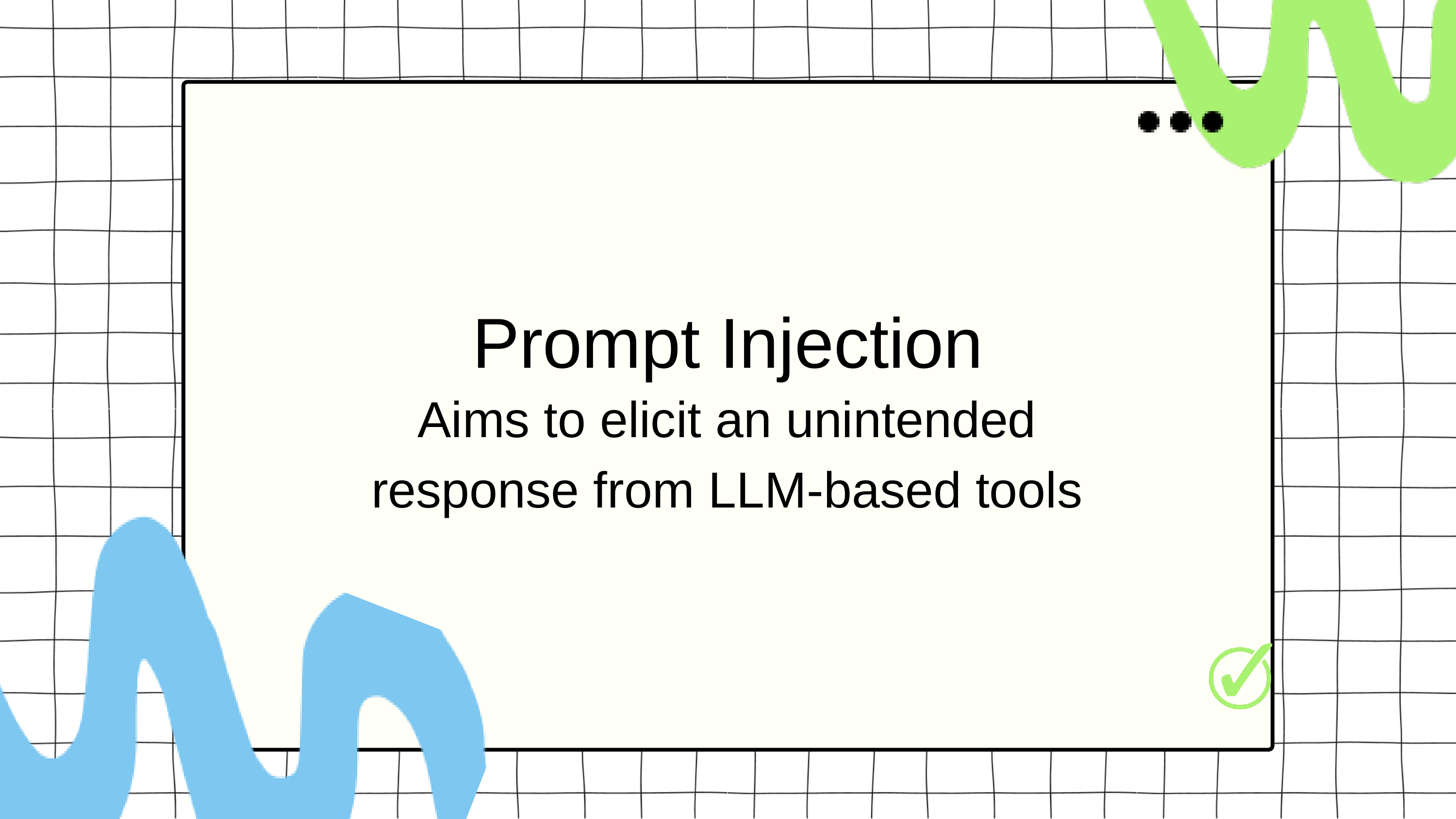

Prompt Injection
Aims to elicit an unintended response from LLM-based tools